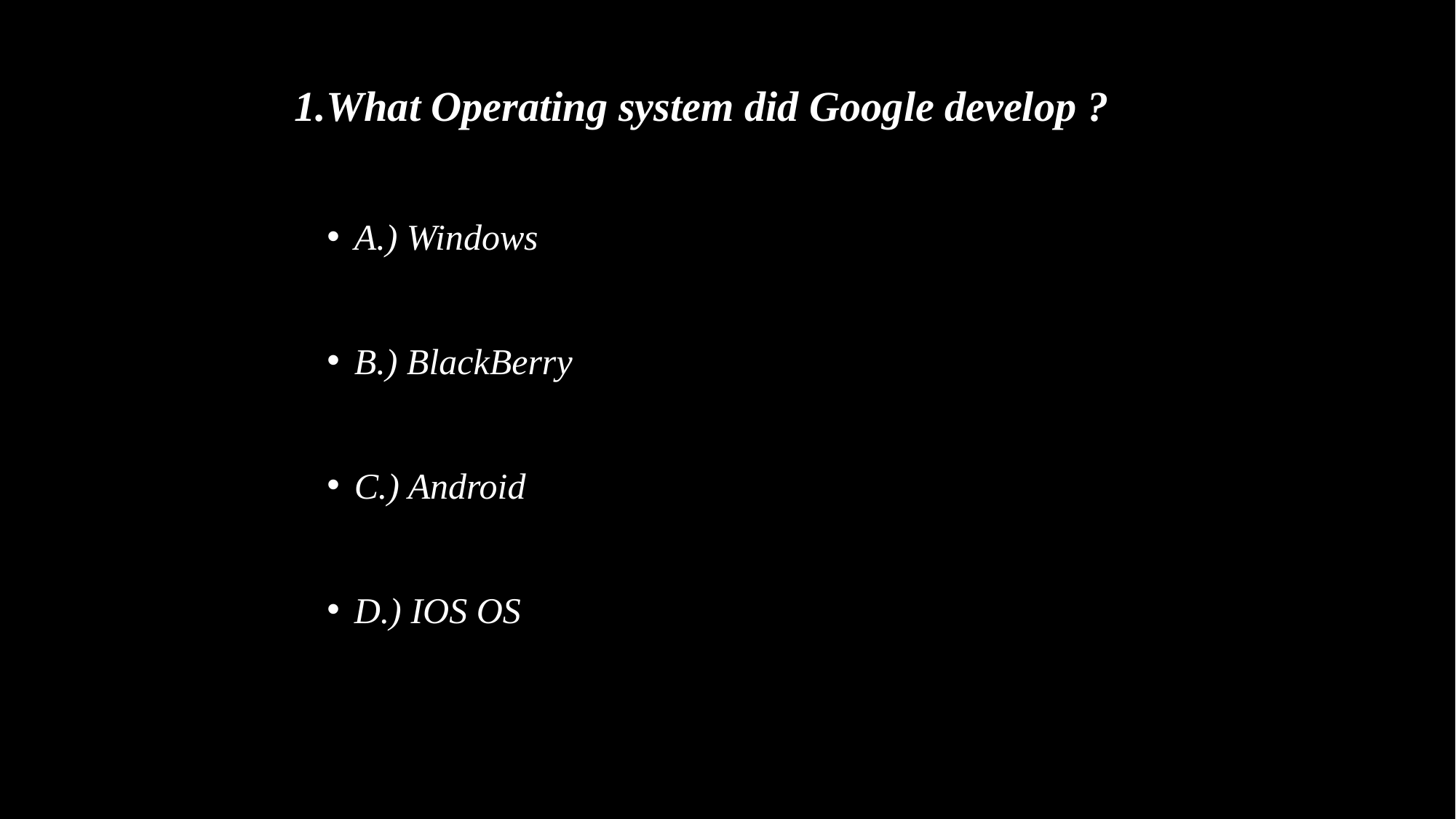

# 1.What Operating system did Google develop ?
A.) Windows
B.) BlackBerry
C.) Android
D.) IOS OS